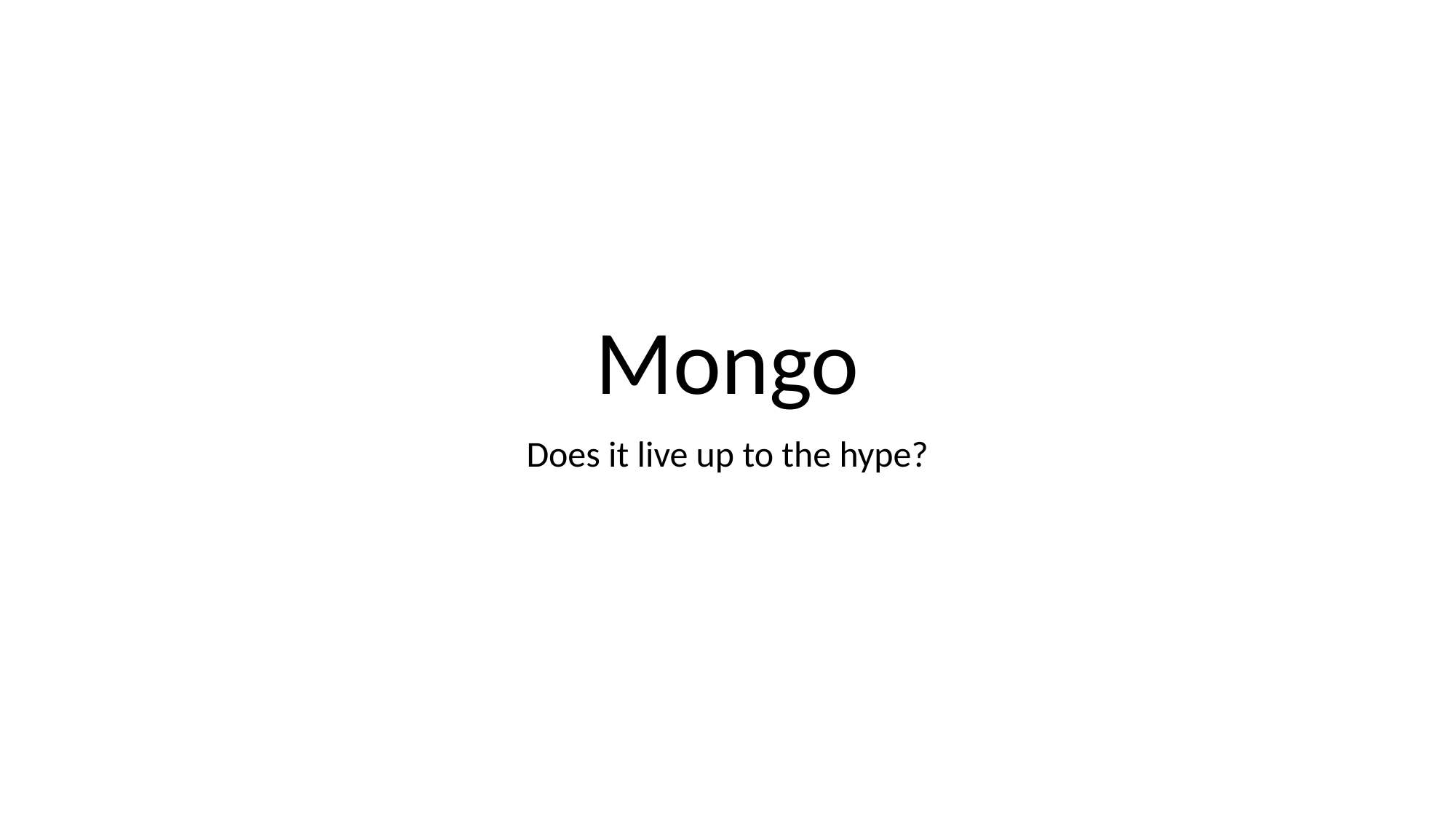

# Mongo
Does it live up to the hype?